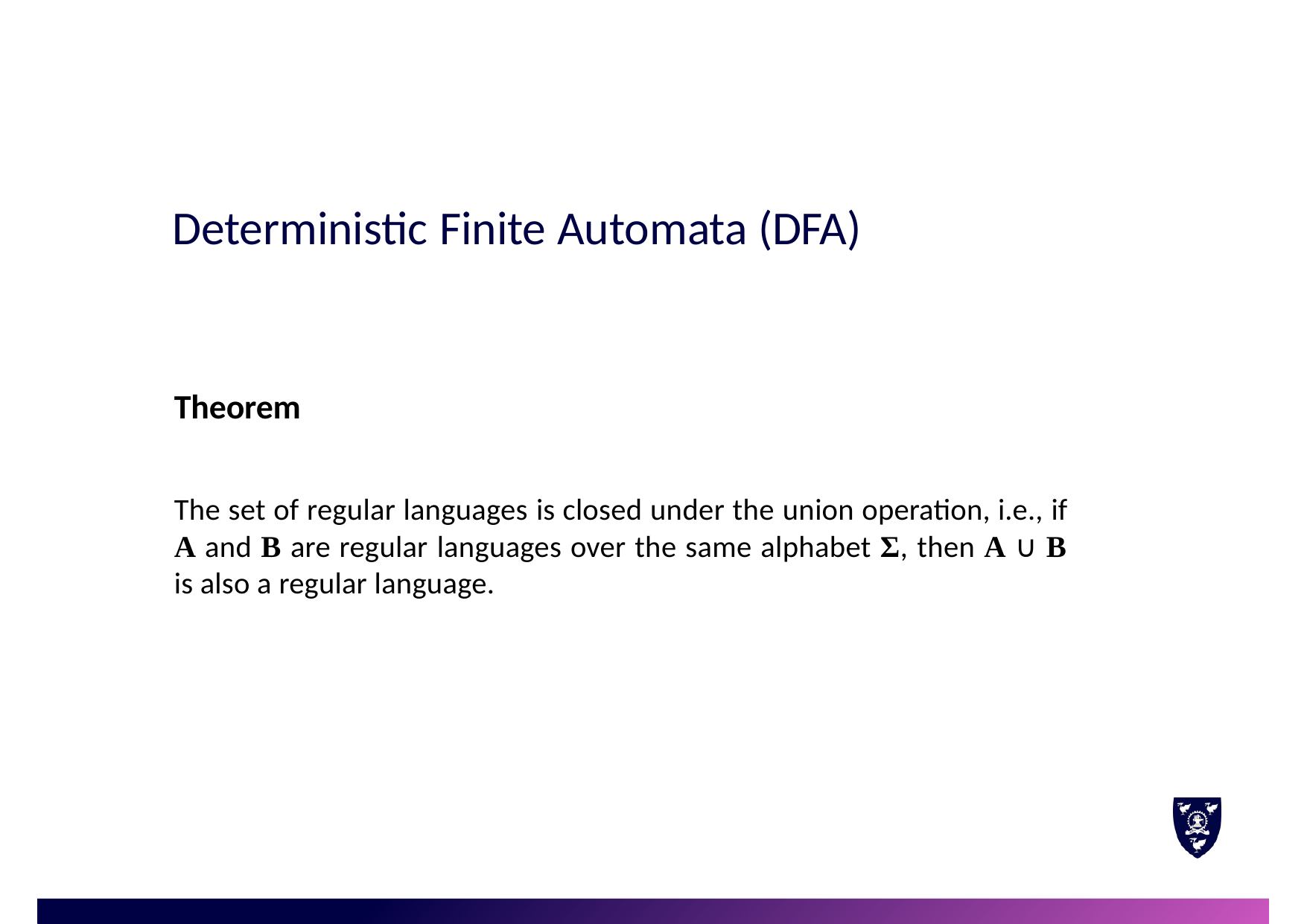

# Deterministic Finite Automata (DFA)
Theorem

The set of regular languages is closed under the union operation, i.e., if  A and B are regular languages over the same alphabet Σ, then A ∪ B  is also a regular language.